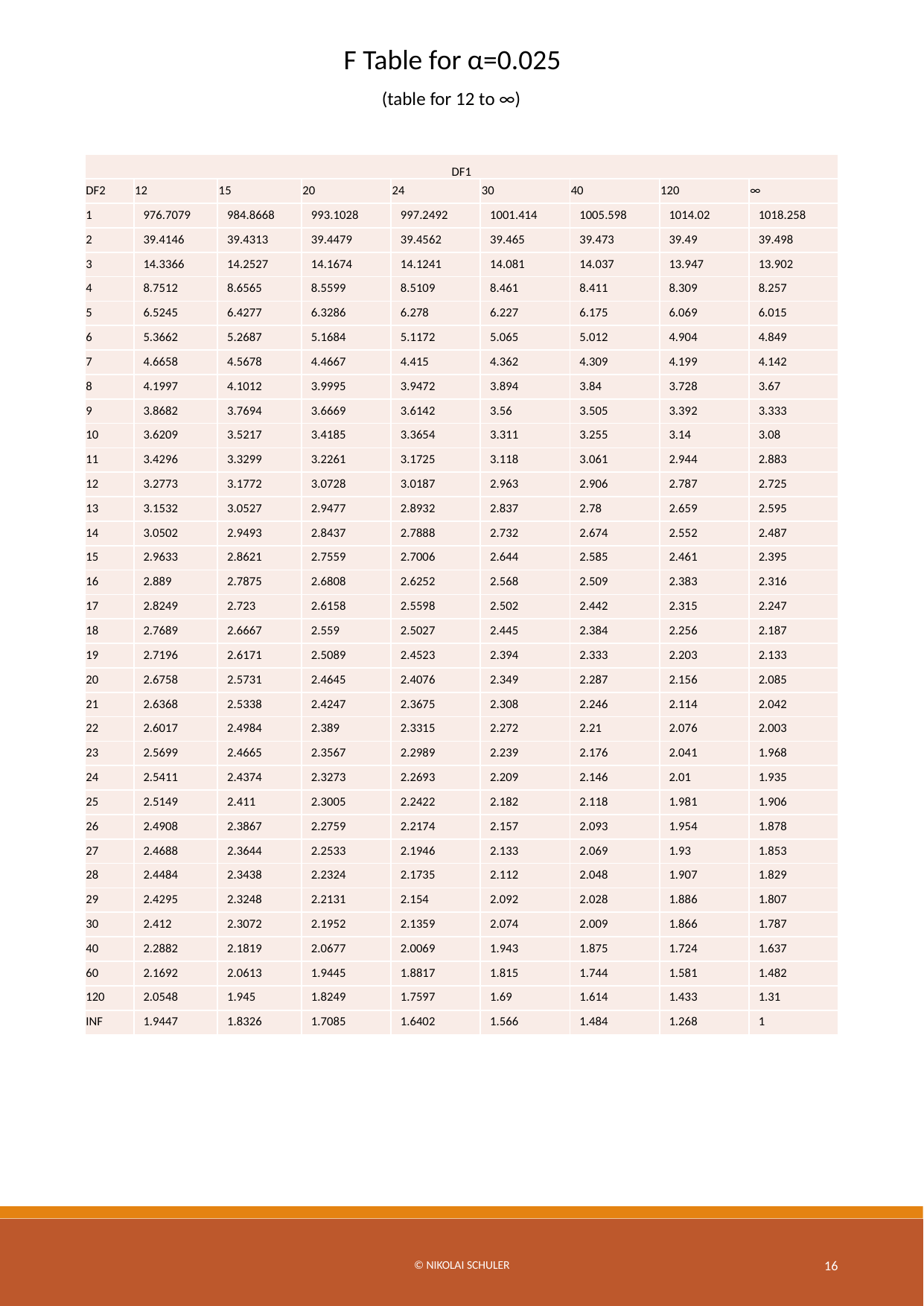

F Table for α=0.025
 (table for 12 to ∞)
| DF1 |  |  |  |  |  |  |  |  |
| --- | --- | --- | --- | --- | --- | --- | --- | --- |
| DF2 | 12 | 15 | 20 | 24 | 30 | 40 | 120 | ∞ |
| 1 | 976.7079 | 984.8668 | 993.1028 | 997.2492 | 1001.414 | 1005.598 | 1014.02 | 1018.258 |
| 2 | 39.4146 | 39.4313 | 39.4479 | 39.4562 | 39.465 | 39.473 | 39.49 | 39.498 |
| 3 | 14.3366 | 14.2527 | 14.1674 | 14.1241 | 14.081 | 14.037 | 13.947 | 13.902 |
| 4 | 8.7512 | 8.6565 | 8.5599 | 8.5109 | 8.461 | 8.411 | 8.309 | 8.257 |
| 5 | 6.5245 | 6.4277 | 6.3286 | 6.278 | 6.227 | 6.175 | 6.069 | 6.015 |
| 6 | 5.3662 | 5.2687 | 5.1684 | 5.1172 | 5.065 | 5.012 | 4.904 | 4.849 |
| 7 | 4.6658 | 4.5678 | 4.4667 | 4.415 | 4.362 | 4.309 | 4.199 | 4.142 |
| 8 | 4.1997 | 4.1012 | 3.9995 | 3.9472 | 3.894 | 3.84 | 3.728 | 3.67 |
| 9 | 3.8682 | 3.7694 | 3.6669 | 3.6142 | 3.56 | 3.505 | 3.392 | 3.333 |
| 10 | 3.6209 | 3.5217 | 3.4185 | 3.3654 | 3.311 | 3.255 | 3.14 | 3.08 |
| 11 | 3.4296 | 3.3299 | 3.2261 | 3.1725 | 3.118 | 3.061 | 2.944 | 2.883 |
| 12 | 3.2773 | 3.1772 | 3.0728 | 3.0187 | 2.963 | 2.906 | 2.787 | 2.725 |
| 13 | 3.1532 | 3.0527 | 2.9477 | 2.8932 | 2.837 | 2.78 | 2.659 | 2.595 |
| 14 | 3.0502 | 2.9493 | 2.8437 | 2.7888 | 2.732 | 2.674 | 2.552 | 2.487 |
| 15 | 2.9633 | 2.8621 | 2.7559 | 2.7006 | 2.644 | 2.585 | 2.461 | 2.395 |
| 16 | 2.889 | 2.7875 | 2.6808 | 2.6252 | 2.568 | 2.509 | 2.383 | 2.316 |
| 17 | 2.8249 | 2.723 | 2.6158 | 2.5598 | 2.502 | 2.442 | 2.315 | 2.247 |
| 18 | 2.7689 | 2.6667 | 2.559 | 2.5027 | 2.445 | 2.384 | 2.256 | 2.187 |
| 19 | 2.7196 | 2.6171 | 2.5089 | 2.4523 | 2.394 | 2.333 | 2.203 | 2.133 |
| 20 | 2.6758 | 2.5731 | 2.4645 | 2.4076 | 2.349 | 2.287 | 2.156 | 2.085 |
| 21 | 2.6368 | 2.5338 | 2.4247 | 2.3675 | 2.308 | 2.246 | 2.114 | 2.042 |
| 22 | 2.6017 | 2.4984 | 2.389 | 2.3315 | 2.272 | 2.21 | 2.076 | 2.003 |
| 23 | 2.5699 | 2.4665 | 2.3567 | 2.2989 | 2.239 | 2.176 | 2.041 | 1.968 |
| 24 | 2.5411 | 2.4374 | 2.3273 | 2.2693 | 2.209 | 2.146 | 2.01 | 1.935 |
| 25 | 2.5149 | 2.411 | 2.3005 | 2.2422 | 2.182 | 2.118 | 1.981 | 1.906 |
| 26 | 2.4908 | 2.3867 | 2.2759 | 2.2174 | 2.157 | 2.093 | 1.954 | 1.878 |
| 27 | 2.4688 | 2.3644 | 2.2533 | 2.1946 | 2.133 | 2.069 | 1.93 | 1.853 |
| 28 | 2.4484 | 2.3438 | 2.2324 | 2.1735 | 2.112 | 2.048 | 1.907 | 1.829 |
| 29 | 2.4295 | 2.3248 | 2.2131 | 2.154 | 2.092 | 2.028 | 1.886 | 1.807 |
| 30 | 2.412 | 2.3072 | 2.1952 | 2.1359 | 2.074 | 2.009 | 1.866 | 1.787 |
| 40 | 2.2882 | 2.1819 | 2.0677 | 2.0069 | 1.943 | 1.875 | 1.724 | 1.637 |
| 60 | 2.1692 | 2.0613 | 1.9445 | 1.8817 | 1.815 | 1.744 | 1.581 | 1.482 |
| 120 | 2.0548 | 1.945 | 1.8249 | 1.7597 | 1.69 | 1.614 | 1.433 | 1.31 |
| INF | 1.9447 | 1.8326 | 1.7085 | 1.6402 | 1.566 | 1.484 | 1.268 | 1 |
| DF1 |  |  |  |  |  |  |  |  |  |
| --- | --- | --- | --- | --- | --- | --- | --- | --- | --- |
| DF2 | 1 | 2 | 3 | 4 | 5 | 6 | 8 | 9 | 10 |
| 1 | 647.789 | 799.5 | 864.163 | 899.5833 | 921.8479 | 937.1111 | 956.6562 | 963.2846 | 968.6274 |
| 2 | 38.5063 | 39 | 39.1655 | 39.2484 | 39.2982 | 39.3315 | 39.373 | 39.3869 | 39.398 |
| 3 | 17.4434 | 16.0441 | 15.4392 | 15.101 | 14.8848 | 14.7347 | 14.5399 | 14.4731 | 14.4189 |
| 4 | 12.2179 | 10.6491 | 9.9792 | 9.6045 | 9.3645 | 9.1973 | 8.9796 | 8.9047 | 8.8439 |
| 5 | 10.007 | 8.4336 | 7.7636 | 7.3879 | 7.1464 | 6.9777 | 6.7572 | 6.6811 | 6.6192 |
| 6 | 8.8131 | 7.2599 | 6.5988 | 6.2272 | 5.9876 | 5.8198 | 5.5996 | 5.5234 | 5.4613 |
| 7 | 8.0727 | 6.5415 | 5.8898 | 5.5226 | 5.2852 | 5.1186 | 4.8993 | 4.8232 | 4.7611 |
| 8 | 7.5709 | 6.0595 | 5.416 | 5.0526 | 4.8173 | 4.6517 | 4.4333 | 4.3572 | 4.2951 |
| 9 | 7.2093 | 5.7147 | 5.0781 | 4.7181 | 4.4844 | 4.3197 | 4.102 | 4.026 | 3.9639 |
| 10 | 6.9367 | 5.4564 | 4.8256 | 4.4683 | 4.2361 | 4.0721 | 3.8549 | 3.779 | 3.7168 |
| 11 | 6.7241 | 5.2559 | 4.63 | 4.2751 | 4.044 | 3.8807 | 3.6638 | 3.5879 | 3.5257 |
| 12 | 6.5538 | 5.0959 | 4.4742 | 4.1212 | 3.8911 | 3.7283 | 3.5118 | 3.4358 | 3.3736 |
| 13 | 6.4143 | 4.9653 | 4.3472 | 3.9959 | 3.7667 | 3.6043 | 3.388 | 3.312 | 3.2497 |
| 14 | 6.2979 | 4.8567 | 4.2417 | 3.8919 | 3.6634 | 3.5014 | 3.2853 | 3.2093 | 3.1469 |
| 15 | 6.1995 | 4.765 | 4.1528 | 3.8043 | 3.5764 | 3.4147 | 3.1987 | 3.1227 | 3.0602 |
| 16 | 6.1151 | 4.6867 | 4.0768 | 3.7294 | 3.5021 | 3.3406 | 3.1248 | 3.0488 | 2.9862 |
| 17 | 6.042 | 4.6189 | 4.0112 | 3.6648 | 3.4379 | 3.2767 | 3.061 | 2.9849 | 2.9222 |
| 18 | 5.9781 | 4.5597 | 3.9539 | 3.6083 | 3.382 | 3.2209 | 3.0053 | 2.9291 | 2.8664 |
| 19 | 5.9216 | 4.5075 | 3.9034 | 3.5587 | 3.3327 | 3.1718 | 2.9563 | 2.8801 | 2.8172 |
| 20 | 5.8715 | 4.4613 | 3.8587 | 3.5147 | 3.2891 | 3.1283 | 2.9128 | 2.8365 | 2.7737 |
| 21 | 5.8266 | 4.4199 | 3.8188 | 3.4754 | 3.2501 | 3.0895 | 2.874 | 2.7977 | 2.7348 |
| 22 | 5.7863 | 4.3828 | 3.7829 | 3.4401 | 3.2151 | 3.0546 | 2.8392 | 2.7628 | 2.6998 |
| 23 | 5.7498 | 4.3492 | 3.7505 | 3.4083 | 3.1835 | 3.0232 | 2.8077 | 2.7313 | 2.6682 |
| 24 | 5.7166 | 4.3187 | 3.7211 | 3.3794 | 3.1548 | 2.9946 | 2.7791 | 2.7027 | 2.6396 |
| 25 | 5.6864 | 4.2909 | 3.6943 | 3.353 | 3.1287 | 2.9685 | 2.7531 | 2.6766 | 2.6135 |
| 26 | 5.6586 | 4.2655 | 3.6697 | 3.3289 | 3.1048 | 2.9447 | 2.7293 | 2.6528 | 1.878 |
| 27 | 5.6331 | 4.2421 | 3.6472 | 3.3067 | 3.0828 | 2.9228 | 2.7074 | 2.6309 | 2.5676 |
| 28 | 5.6096 | 4.2205 | 3.6264 | 3.2863 | 3.0626 | 2.9027 | 2.6872 | 2.6106 | 2.5473 |
| 29 | 5.5878 | 4.2006 | 3.6072 | 3.2674 | 3.0438 | 2.884 | 2.6686 | 2.5919 | 2.5286 |
| 30 | 5.5675 | 4.1821 | 3.5894 | 3.2499 | 3.0265 | 2.8667 | 2.6513 | 2.5746 | 2.5112 |
| 40 | 5.4239 | 4.051 | 3.4633 | 3.1261 | 2.9037 | 2.7444 | 2.5289 | 2.4519 | 2.3882 |
| 60 | 5.2856 | 3.9253 | 3.3425 | 3.0077 | 2.7863 | 2.6274 | 2.4117 | 2.3344 | 2.2702 |
| 120 | 5.1523 | 3.8046 | 3.2269 | 2.8943 | 2.674 | 2.5154 | 2.2994 | 2.2217 | 2.157 |
| INF | 5.0239 | 3.6889 | 3.1161 | 2.7858 | 2.5665 | 2.4082 | 2.1918 | 2.1136 | 2.0483 |
|  | DF1 |  |  |  |  |  |  |  |  |  |
| --- | --- | --- | --- | --- | --- | --- | --- | --- | --- | --- |
| DF2 | 1 | 2 | 3 | 4 | 5 | 6 | 7 | 8 | 9 | 10 |
| 1 | 39.86346 | 49.5 | 53.59324 | 55.83296 | 57.24008 | 58.20442 | 58.90595 | 59.43898 | 59.85759 | 60.19498 |
| 2 | 8.52632 | 9 | 9.16179 | 9.24342 | 9.29263 | 9.32553 | 9.34908 | 9.36677 | 9.38054 | 9.39157 |
| 3 | 5.53832 | 5.46238 | 5.39077 | 5.34264 | 5.30916 | 5.28473 | 5.26619 | 5.25167 | 5.24 | 5.23041 |
| 4 | 4.54477 | 4.32456 | 4.19086 | 4.10725 | 4.05058 | 4.00975 | 3.97897 | 3.95494 | 3.93567 | 3.91988 |
| 5 | 4.06042 | 3.77972 | 3.61948 | 3.5202 | 3.45298 | 3.40451 | 3.3679 | 3.33928 | 3.31628 | 3.2974 |
| 6 | 3.77595 | 3.4633 | 3.28876 | 3.18076 | 3.10751 | 3.05455 | 3.01446 | 2.98304 | 2.95774 | 2.93693 |
| 7 | 3.58943 | 3.25744 | 3.07407 | 2.96053 | 2.88334 | 2.82739 | 2.78493 | 2.75158 | 2.72468 | 2.70251 |
| 8 | 3.45792 | 3.11312 | 2.9238 | 2.80643 | 2.72645 | 2.66833 | 2.62413 | 2.58935 | 2.56124 | 2.53804 |
| 9 | 3.3603 | 3.00645 | 2.81286 | 2.69268 | 2.61061 | 2.55086 | 2.50531 | 2.46941 | 2.44034 | 2.41632 |
| 10 | 3.28502 | 2.92447 | 2.72767 | 2.60534 | 2.52164 | 2.46058 | 2.41397 | 2.37715 | 2.34731 | 2.3226 |
| 11 | 3.2252 | 2.85951 | 2.66023 | 2.53619 | 2.45118 | 2.38907 | 2.34157 | 2.304 | 2.2735 | 2.24823 |
| 12 | 3.17655 | 2.8068 | 2.60552 | 2.4801 | 2.39402 | 2.33102 | 2.28278 | 2.24457 | 2.21352 | 2.18776 |
| 13 | 3.13621 | 2.76317 | 2.56027 | 2.43371 | 2.34672 | 2.28298 | 2.2341 | 2.19535 | 2.16382 | 2.13763 |
| 14 | 3.10221 | 2.72647 | 2.52222 | 2.39469 | 2.30694 | 2.24256 | 2.19313 | 2.1539 | 2.12195 | 2.0954 |
| 15 | 3.07319 | 2.69517 | 2.48979 | 2.36143 | 2.27302 | 2.20808 | 2.15818 | 2.11853 | 2.08621 | 2.05932 |
| 16 | 3.04811 | 2.66817 | 2.46181 | 2.33274 | 2.24376 | 2.17833 | 2.128 | 2.08798 | 2.05533 | 2.02815 |
| 17 | 3.02623 | 2.64464 | 2.43743 | 2.30775 | 2.21825 | 2.15239 | 2.10169 | 2.06134 | 2.02839 | 2.00094 |
| 18 | 3.00698 | 2.62395 | 2.41601 | 2.28577 | 2.19583 | 2.12958 | 2.07854 | 2.03789 | 2.00467 | 1.97698 |
| 19 | 2.9899 | 2.60561 | 2.39702 | 2.2663 | 2.17596 | 2.10936 | 2.05802 | 2.0171 | 1.98364 | 1.95573 |
| 20 | 2.97465 | 2.58925 | 2.38009 | 2.24893 | 2.15823 | 2.09132 | 2.0397 | 1.99853 | 1.96485 | 1.93674 |
| 21 | 2.96096 | 2.57457 | 2.36489 | 2.23334 | 2.14231 | 2.07512 | 2.02325 | 1.98186 | 1.94797 | 1.91967 |
| 22 | 2.94858 | 2.56131 | 2.35117 | 2.21927 | 2.12794 | 2.0605 | 2.0084 | 1.9668 | 1.93273 | 1.90425 |
| 23 | 2.93736 | 2.54929 | 2.33873 | 2.20651 | 2.11491 | 2.04723 | 1.99492 | 1.95312 | 1.91888 | 1.89025 |
| 24 | 2.92712 | 2.53833 | 2.32739 | 2.19488 | 2.10303 | 2.03513 | 1.98263 | 1.94066 | 1.90625 | 1.87748 |
| 25 | 2.91774 | 2.52831 | 2.31702 | 2.18424 | 2.09216 | 2.02406 | 1.97138 | 1.92925 | 1.89469 | 1.86578 |
| 26 | 2.90913 | 2.5191 | 2.30749 | 2.17447 | 2.08218 | 2.01389 | 1.96104 | 1.91876 | 1.88407 | 1.85503 |
| 27 | 2.90119 | 2.51061 | 2.29871 | 2.16546 | 2.07298 | 2.00452 | 1.95151 | 1.90909 | 1.87427 | 1.84511 |
| 28 | 2.89385 | 2.50276 | 2.2906 | 2.15714 | 2.06447 | 1.99585 | 1.9427 | 1.90014 | 1.8652 | 1.83593 |
| 29 | 2.88703 | 2.49548 | 2.28307 | 2.14941 | 2.05658 | 1.98781 | 1.93452 | 1.89184 | 1.85679 | 1.82741 |
| 30 | 2.88069 | 2.48872 | 2.27607 | 2.14223 | 2.04925 | 1.98033 | 1.92692 | 1.88412 | 1.84896 | 1.81949 |
| 40 | 2.83535 | 2.44037 | 2.22609 | 2.09095 | 1.99682 | 1.92688 | 1.87252 | 1.82886 | 1.7929 | 1.76269 |
| 60 | 2.79107 | 2.39325 | 2.17741 | 2.04099 | 1.94571 | 1.87472 | 1.81939 | 1.77483 | 1.73802 | 1.70701 |
| 120 | 2.74781 | 2.34734 | 2.12999 | 1.9923 | 1.89587 | 1.82381 | 1.76748 | 1.72196 | 1.68425 | 1.65238 |
| ∞ | 2.70554 | 2.30259 | 2.0838 | 1.94486 | 1.84727 | 1.77411 | 1.71672 | 1.6702 | 1.63152 | 1.59872 |
© Nikolai Schuler
16